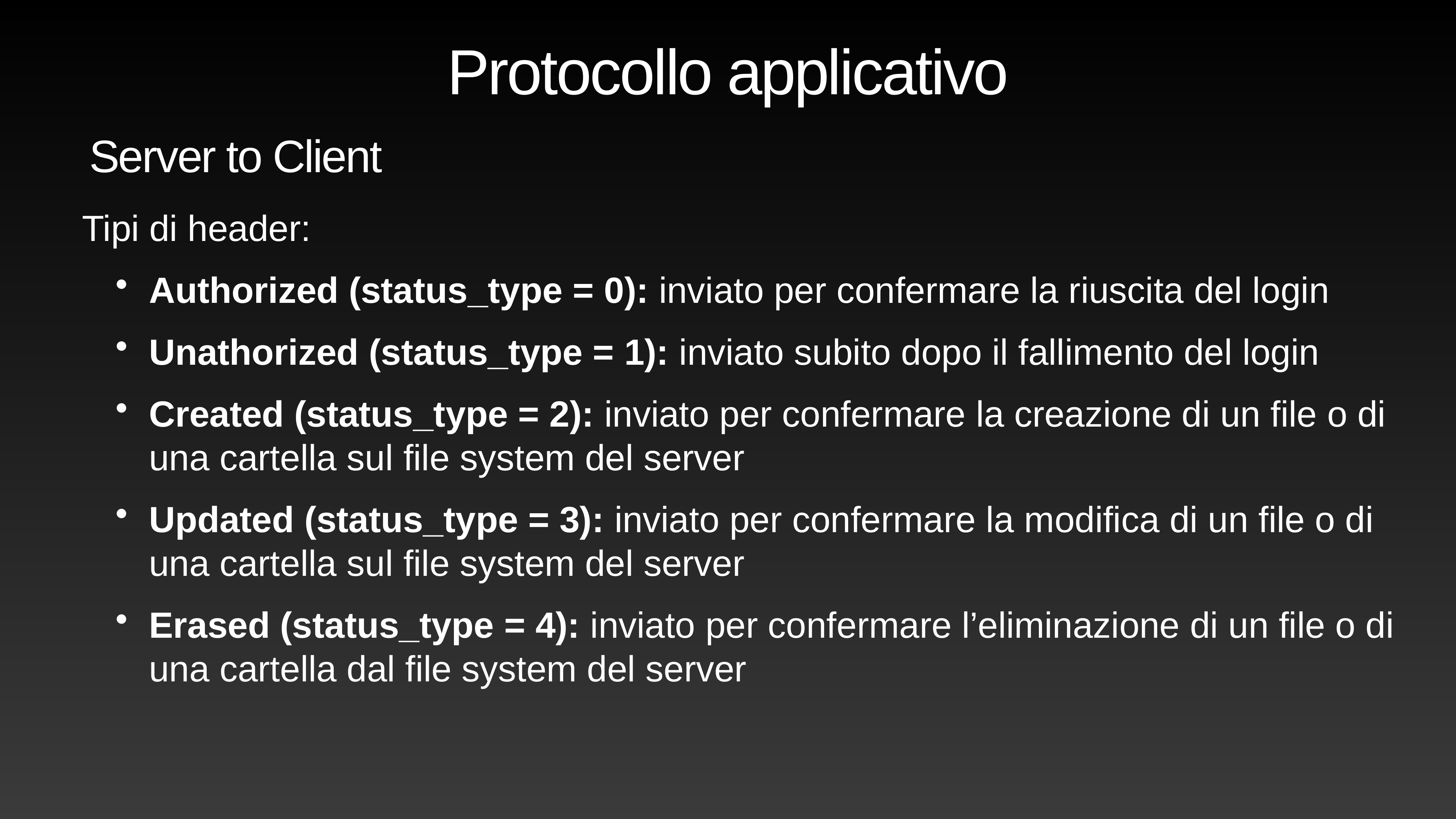

# Protocollo applicativo
Server to Client
Tipi di header:
Authorized (status_type = 0): inviato per confermare la riuscita del login
Unathorized (status_type = 1): inviato subito dopo il fallimento del login
Created (status_type = 2): inviato per confermare la creazione di un file o di una cartella sul file system del server
Updated (status_type = 3): inviato per confermare la modifica di un file o di una cartella sul file system del server
Erased (status_type = 4): inviato per confermare l’eliminazione di un file o di una cartella dal file system del server